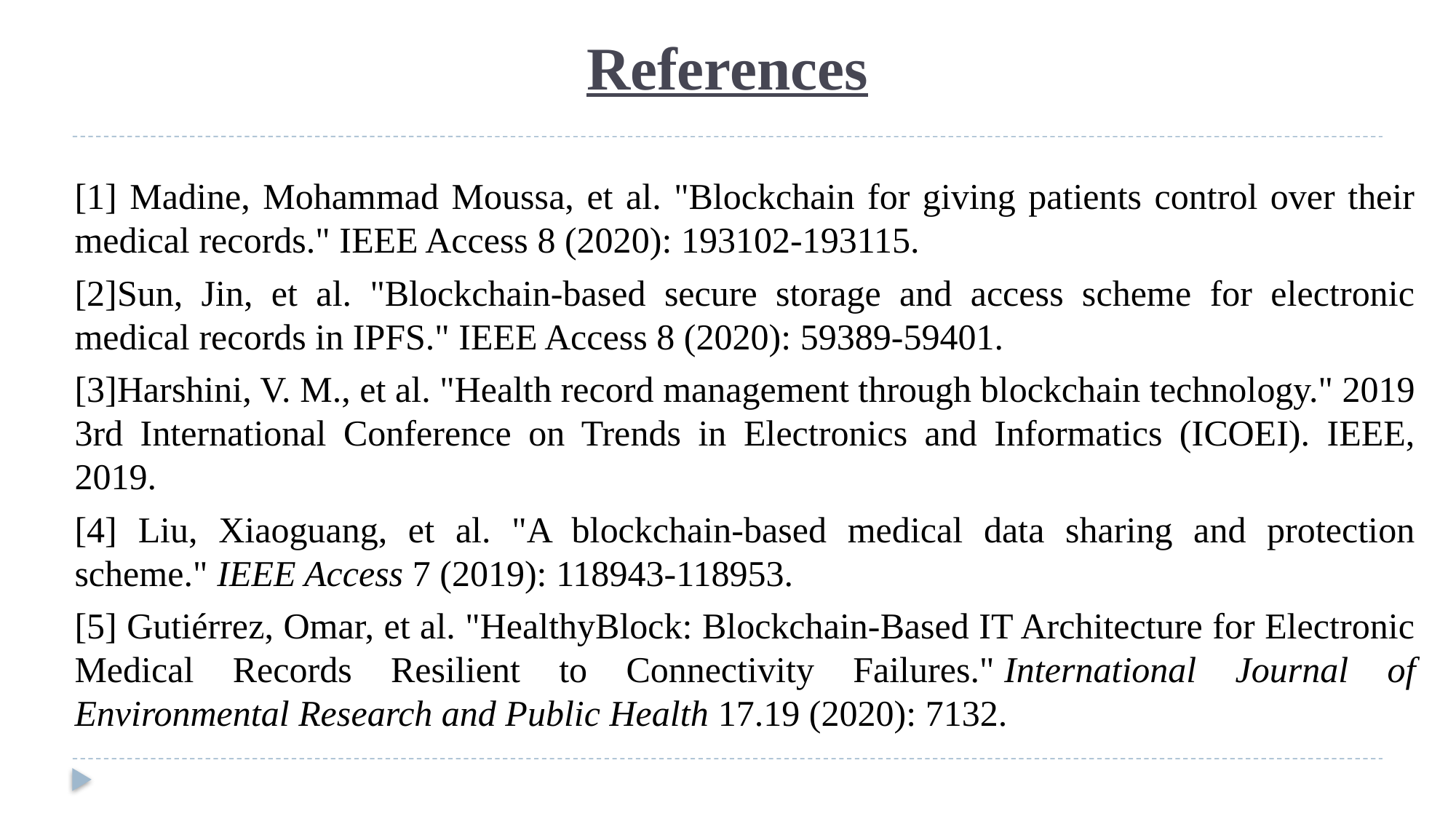

# References
[1] Madine, Mohammad Moussa, et al. "Blockchain for giving patients control over their medical records." IEEE Access 8 (2020): 193102-193115.
[2]Sun, Jin, et al. "Blockchain-based secure storage and access scheme for electronic medical records in IPFS." IEEE Access 8 (2020): 59389-59401.
[3]Harshini, V. M., et al. "Health record management through blockchain technology." 2019 3rd International Conference on Trends in Electronics and Informatics (ICOEI). IEEE, 2019.
[4] Liu, Xiaoguang, et al. "A blockchain-based medical data sharing and protection scheme." IEEE Access 7 (2019): 118943-118953.
[5] Gutiérrez, Omar, et al. "HealthyBlock: Blockchain-Based IT Architecture for Electronic Medical Records Resilient to Connectivity Failures." International Journal of Environmental Research and Public Health 17.19 (2020): 7132.